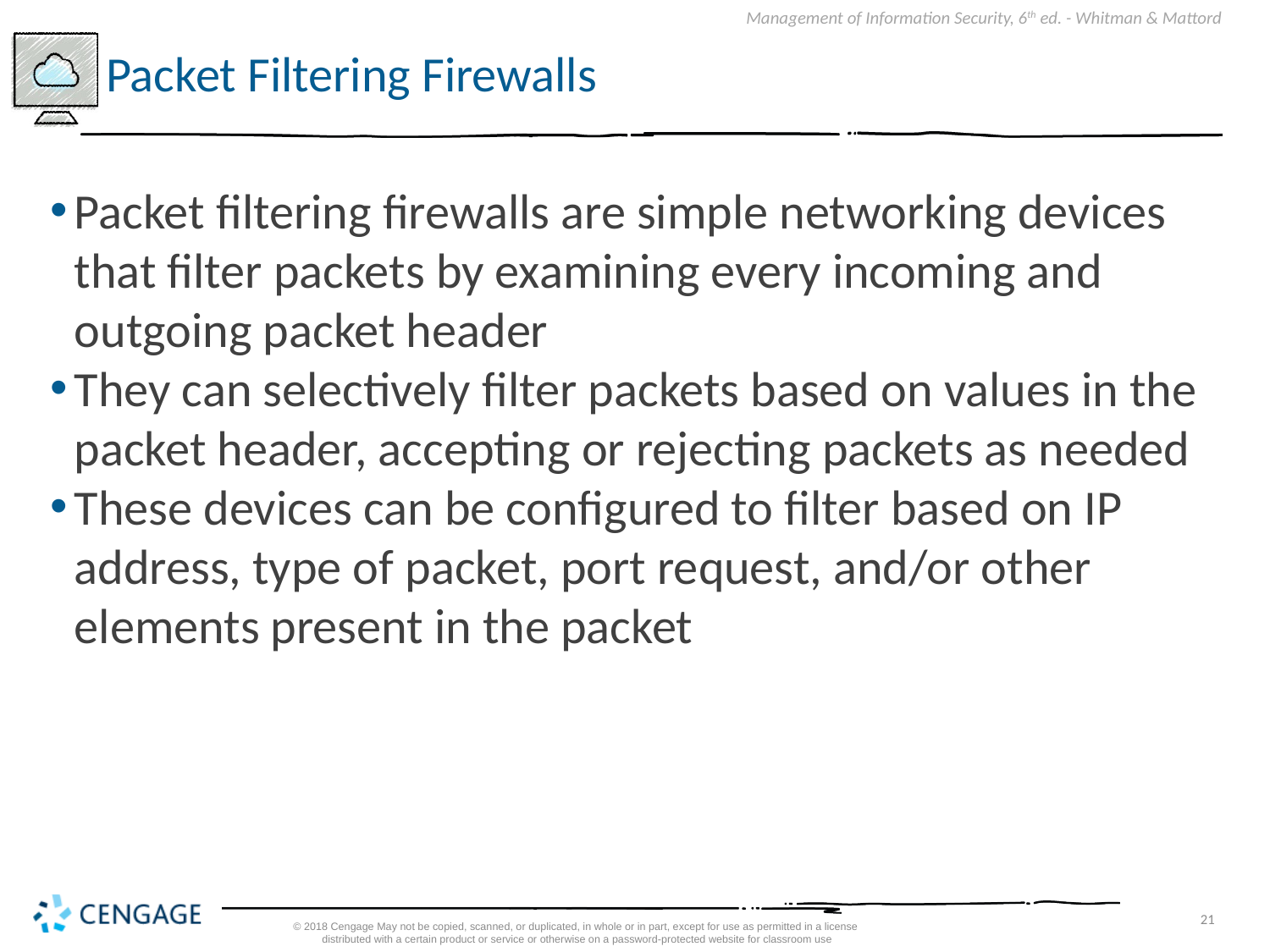

# Packet Filtering Firewalls
Packet filtering firewalls are simple networking devices that filter packets by examining every incoming and outgoing packet header
They can selectively filter packets based on values in the packet header, accepting or rejecting packets as needed
These devices can be configured to filter based on IP address, type of packet, port request, and/or other elements present in the packet